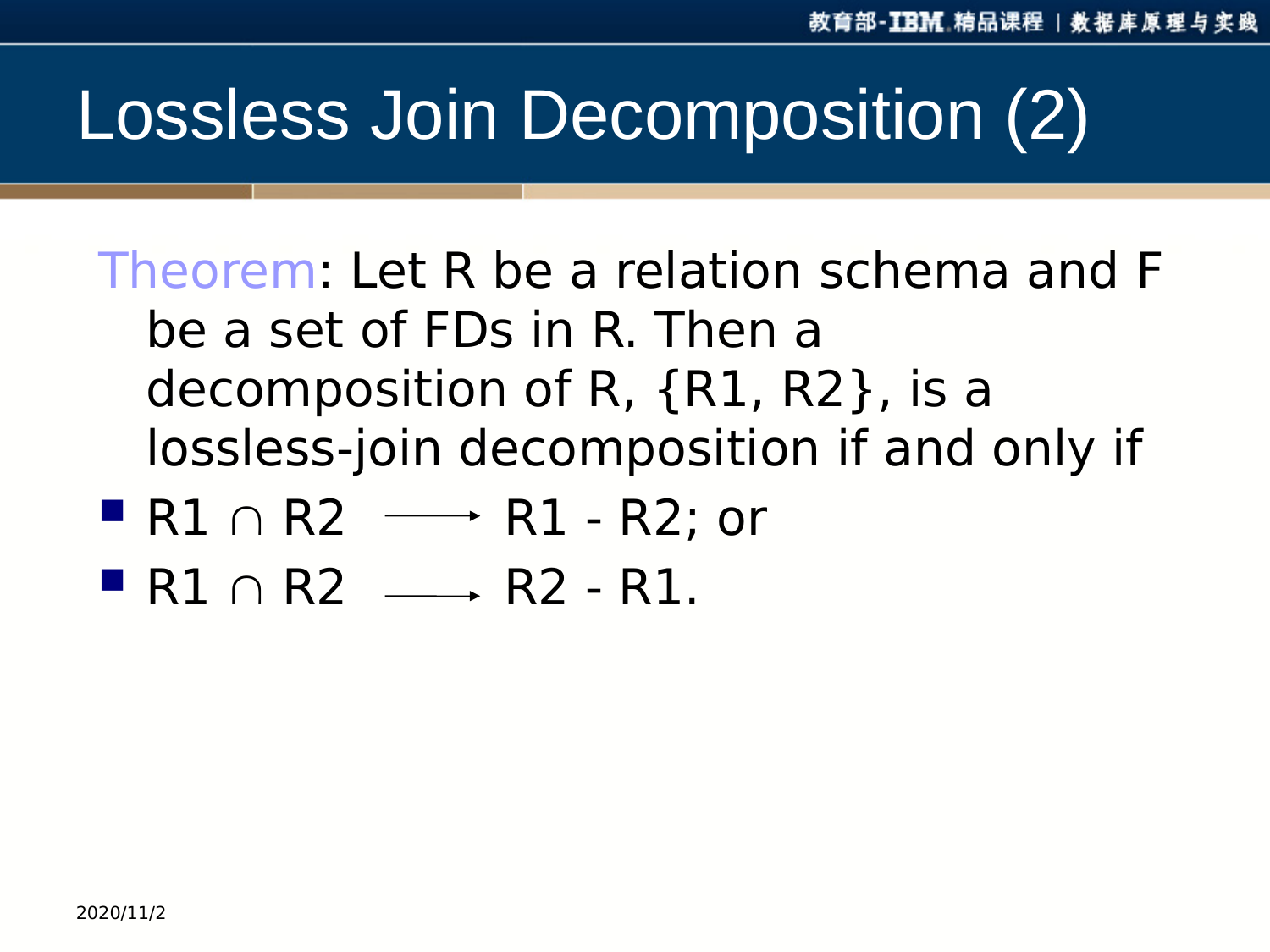

# Lossless Join Decomposition (2)
Theorem: Let R be a relation schema and F be a set of FDs in R. Then a decomposition of R, {R1, R2}, is a lossless-join decomposition if and only if
R1 ∩ R2          R1 - R2; or
R1 ∩ R2          R2 - R1.